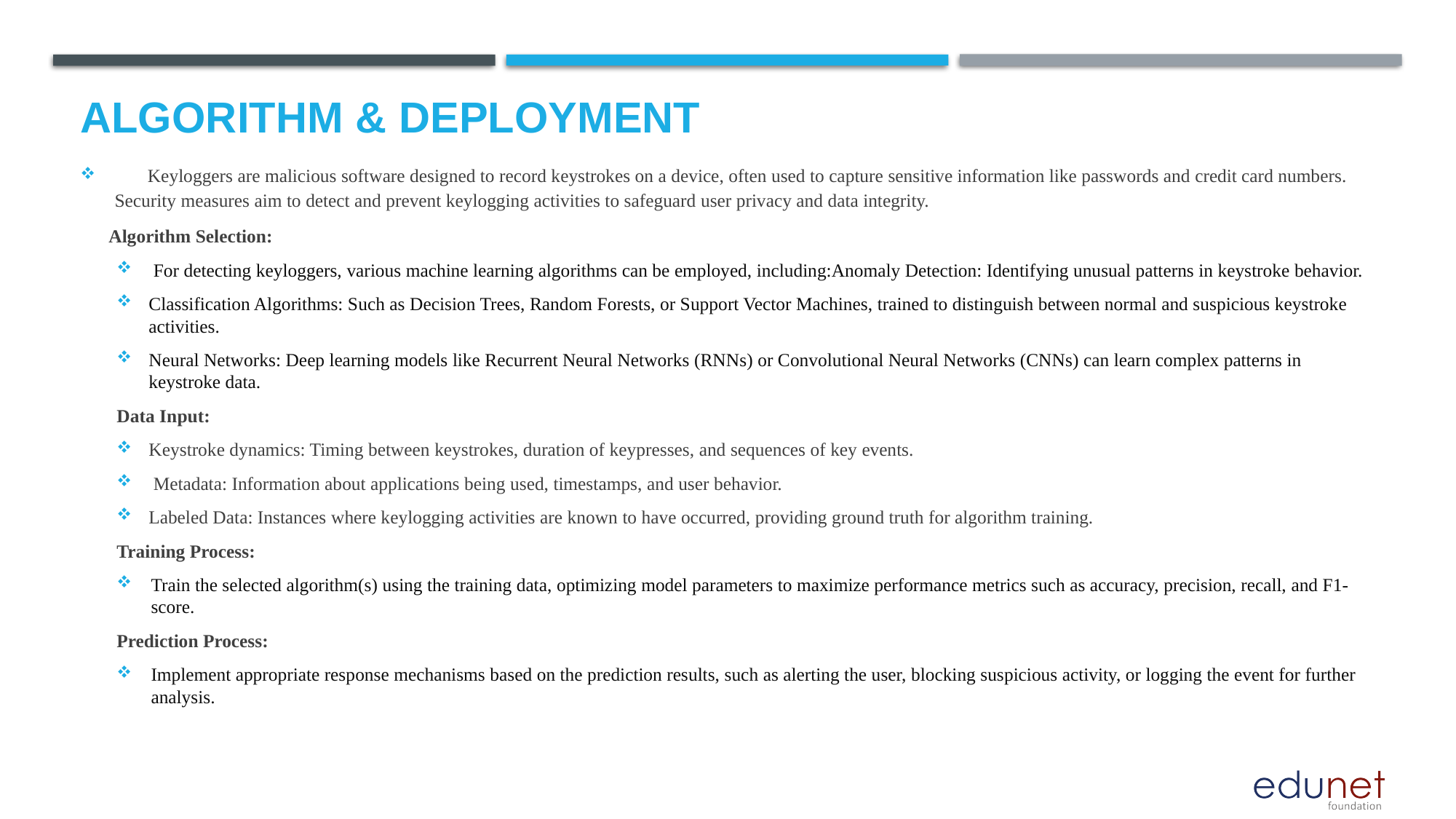

# Algorithm & Deployment
       Keyloggers are malicious software designed to record keystrokes on a device, often used to capture sensitive information like passwords and credit card numbers. Security measures aim to detect and prevent keylogging activities to safeguard user privacy and data integrity.
      Algorithm Selection:
 For detecting keyloggers, various machine learning algorithms can be employed, including:Anomaly Detection: Identifying unusual patterns in keystroke behavior.
Classification Algorithms: Such as Decision Trees, Random Forests, or Support Vector Machines, trained to distinguish between normal and suspicious keystroke activities.
Neural Networks: Deep learning models like Recurrent Neural Networks (RNNs) or Convolutional Neural Networks (CNNs) can learn complex patterns in keystroke data.
Data Input:
Keystroke dynamics: Timing between keystrokes, duration of keypresses, and sequences of key events.
 Metadata: Information about applications being used, timestamps, and user behavior.
Labeled Data: Instances where keylogging activities are known to have occurred, providing ground truth for algorithm training.
Training Process:
Train the selected algorithm(s) using the training data, optimizing model parameters to maximize performance metrics such as accuracy, precision, recall, and F1-score.
Prediction Process:
Implement appropriate response mechanisms based on the prediction results, such as alerting the user, blocking suspicious activity, or logging the event for further analysis.